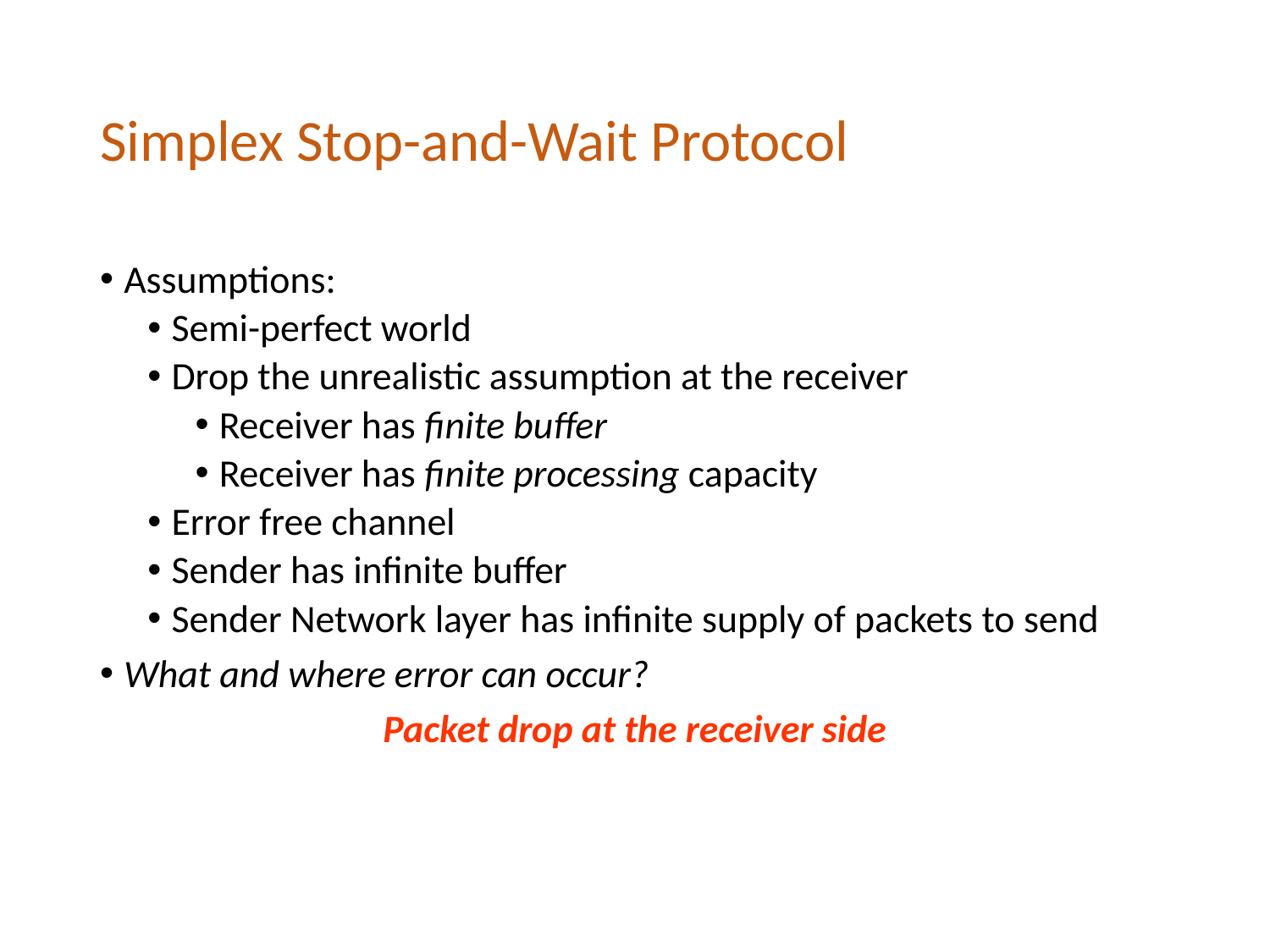

# Simplex Stop-and-Wait Protocol
Assumptions:
Semi-perfect world
Drop the unrealistic assumption at the receiver
Receiver has finite buffer
Receiver has finite processing capacity
Error free channel
Sender has infinite buffer
Sender Network layer has infinite supply of packets to send
What and where error can occur?
Packet drop at the receiver side